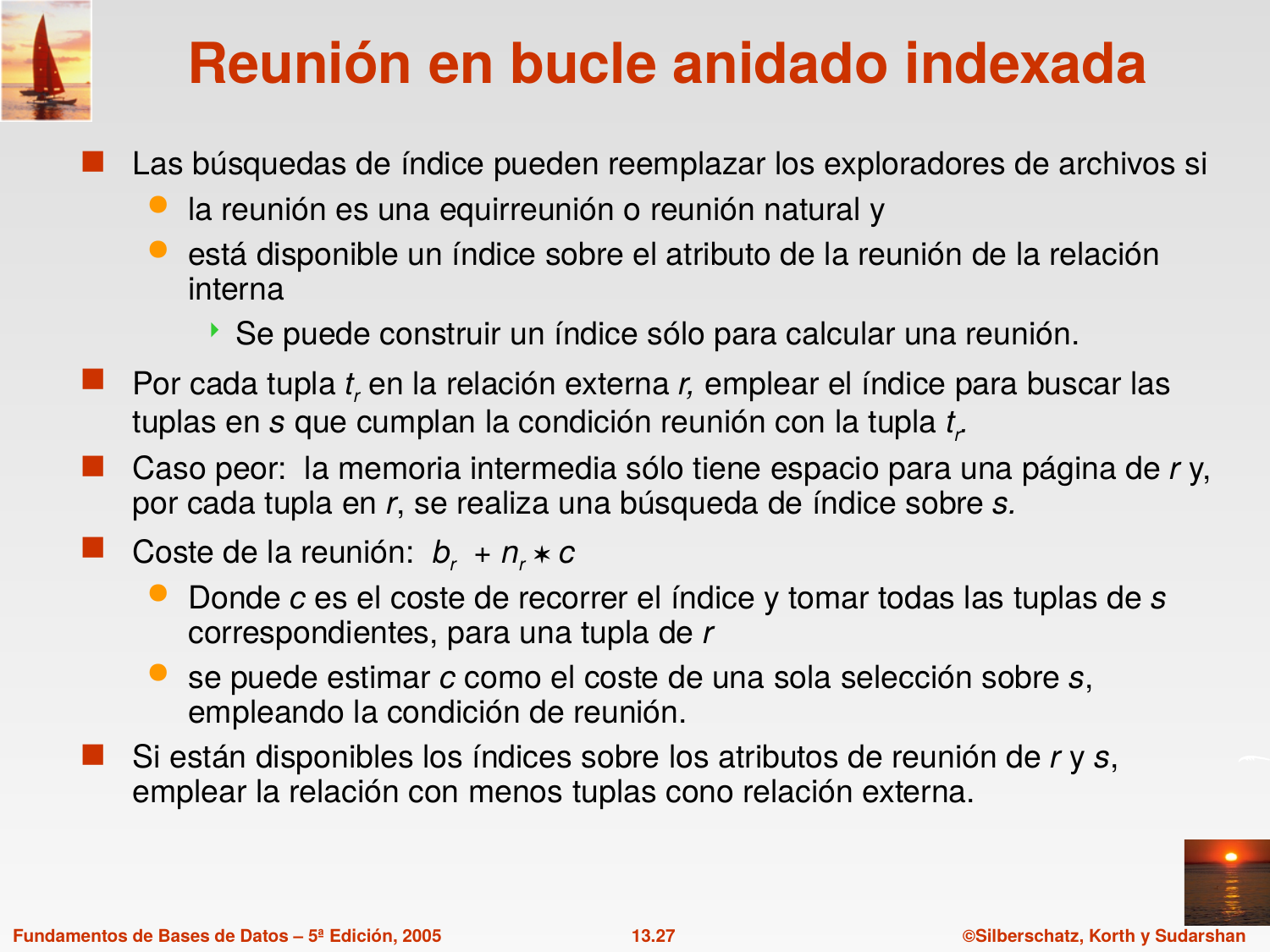

# Reunión en bucle anidado indexada
Las búsquedas de índice pueden reemplazar los exploradores de archivos si
la reunión es una equirreunión o reunión natural y
está disponible un índice sobre el atributo de la reunión de la relación interna
Se puede construir un índice sólo para calcular una reunión.
Por cada tupla tr en la relación externa r, emplear el índice para buscar las tuplas en s que cumplan la condición reunión con la tupla tr.
Caso peor:  la memoria intermedia sólo tiene espacio para una página de r y, por cada tupla en r, se realiza una búsqueda de índice sobre s.
Coste de la reunión:  br  + nr ∗ c
Donde c es el coste de recorrer el índice y tomar todas las tuplas de s correspondientes, para una tupla de r
se puede estimar c como el coste de una sola selección sobre s, empleando la condición de reunión.
Si están disponibles los índices sobre los atributos de reunión de r y s,
emplear la relación con menos tuplas cono relación externa.